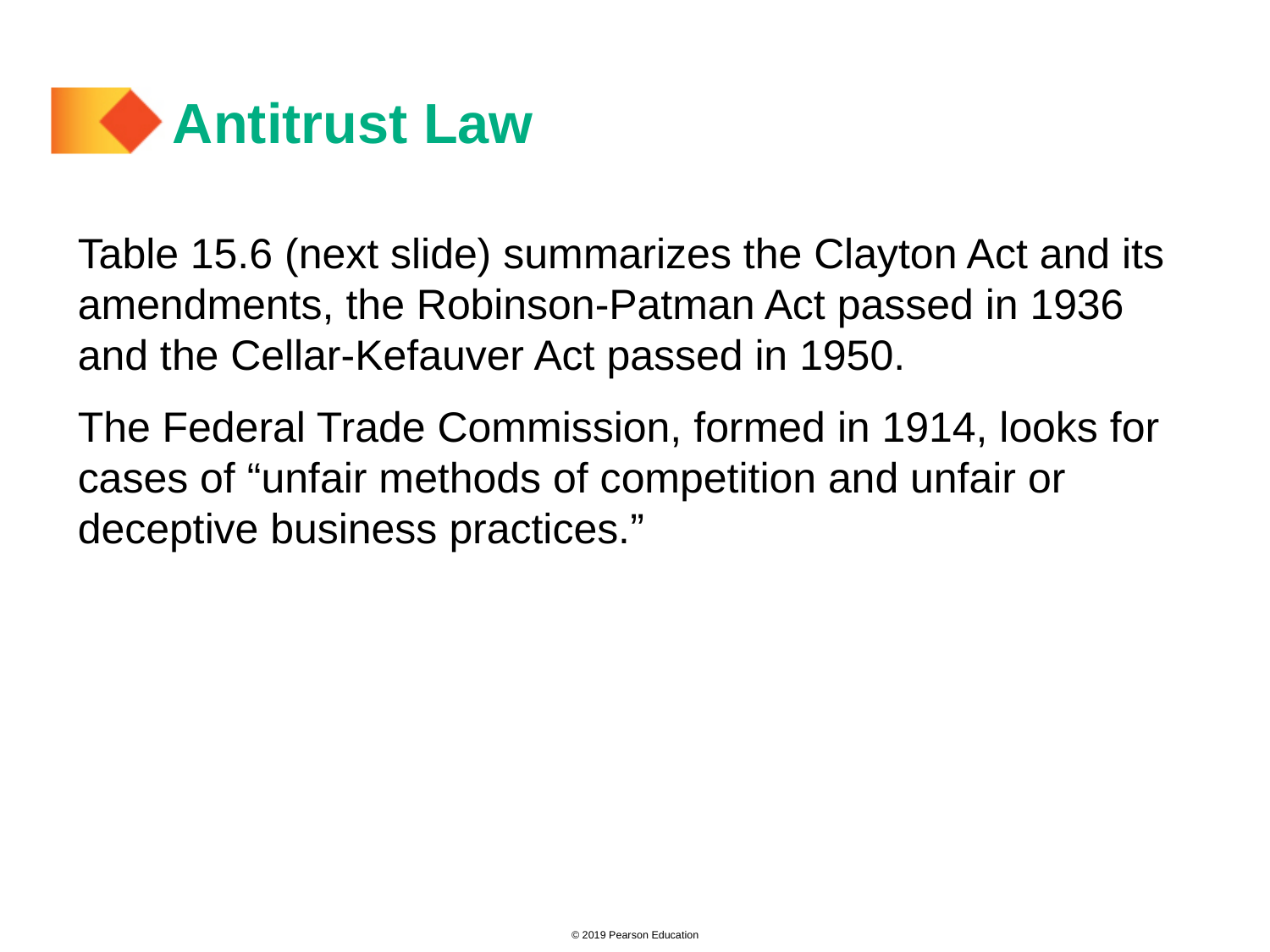

# Antitrust Law
Table 15.6 (next slide) summarizes the Clayton Act and its amendments, the Robinson-Patman Act passed in 1936 and the Cellar-Kefauver Act passed in 1950.
The Federal Trade Commission, formed in 1914, looks for cases of “unfair methods of competition and unfair or deceptive business practices.”